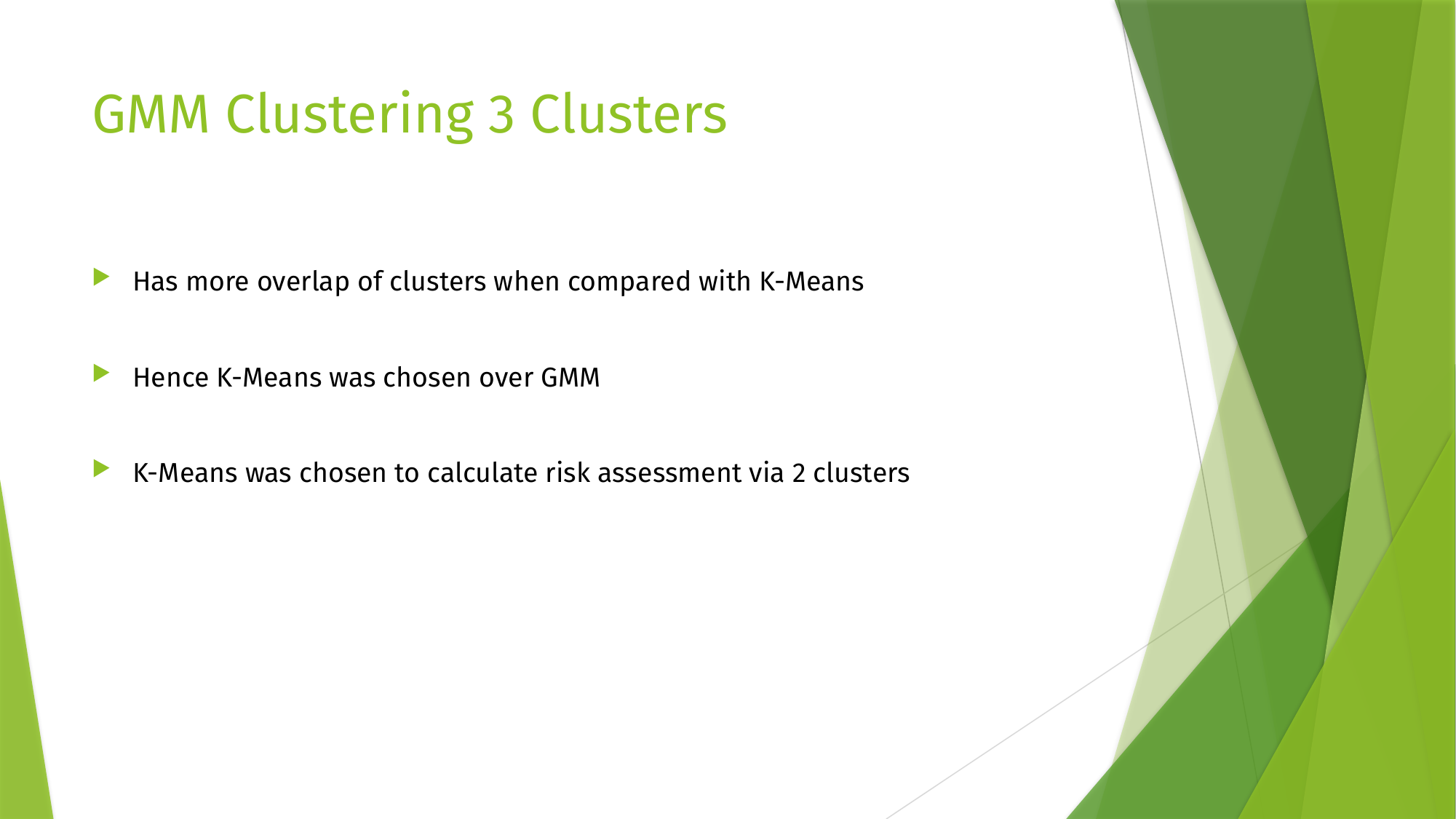

# GMM Clustering 3 Clusters
Has more overlap of clusters when compared with K-Means

Hence K-Means was chosen over GMM

K-Means was chosen to calculate risk assessment via 2 clusters